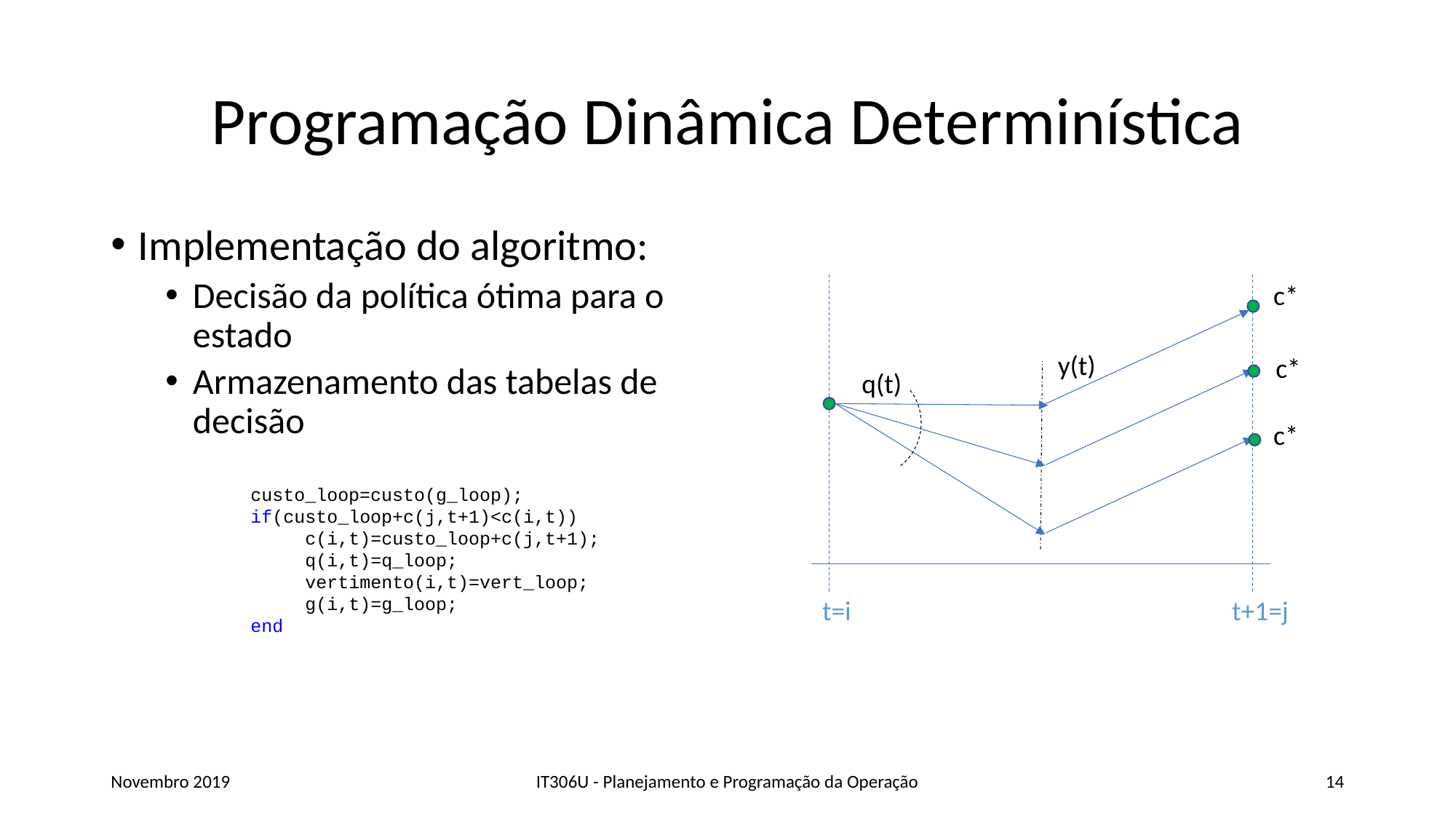

# Programação Dinâmica Determinística
Implementação do algoritmo:
Decisão da política ótima para o estado
Armazenamento das tabelas de decisão
c*

y(t)
c*
q(t)

c*

custo_loop=custo(g_loop);
if(custo_loop+c(j,t+1)<c(i,t))
c(i,t)=custo_loop+c(j,t+1);
q(i,t)=q_loop;
vertimento(i,t)=vert_loop;
g(i,t)=g_loop;
end
t=i
t+1=j
Novembro 2019
IT306U - Planejamento e Programação da Operação
14